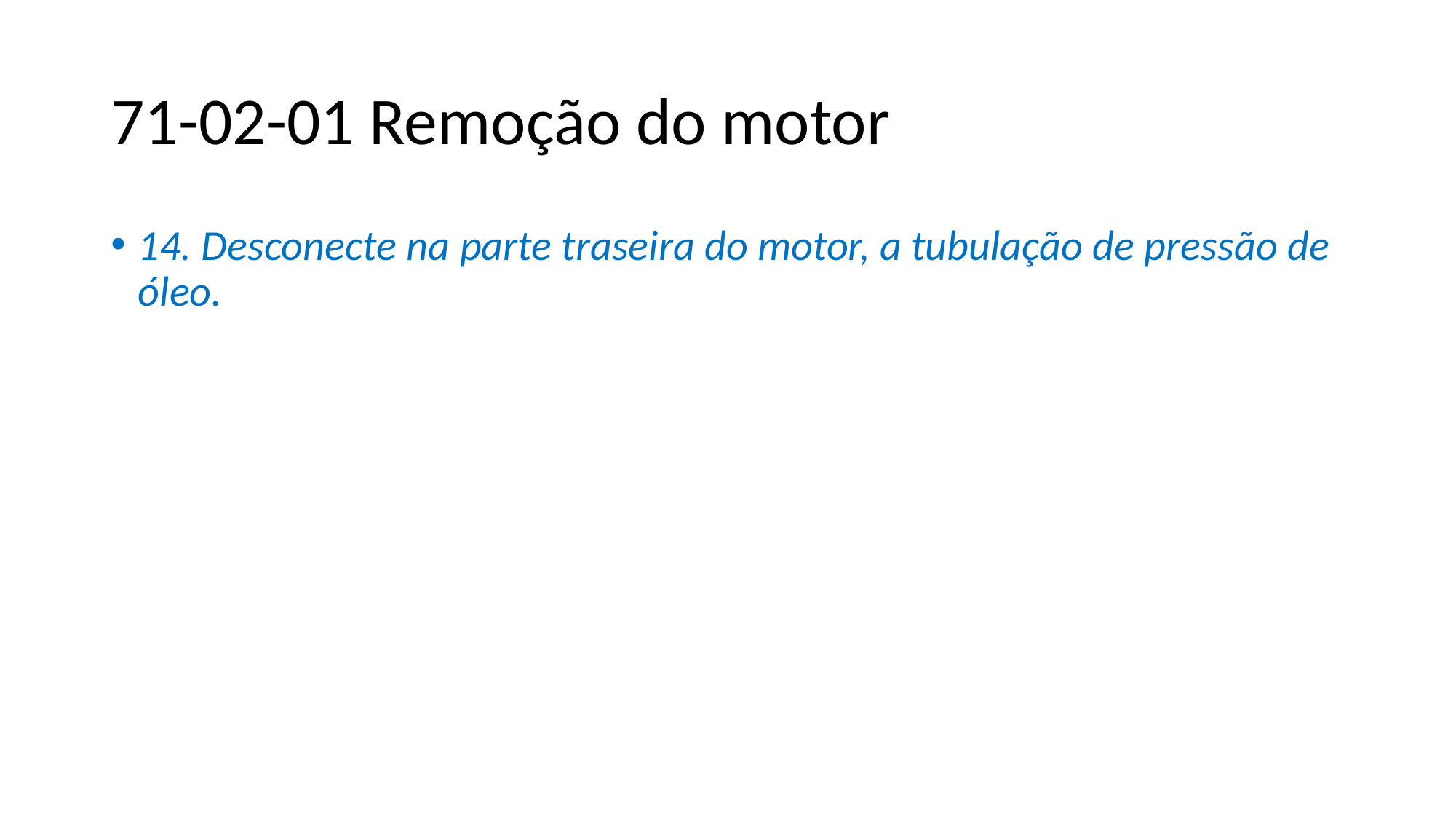

# 71-02-01 Remoção do motor
14. Desconecte na parte traseira do motor, a tubulação de pressão de óleo.